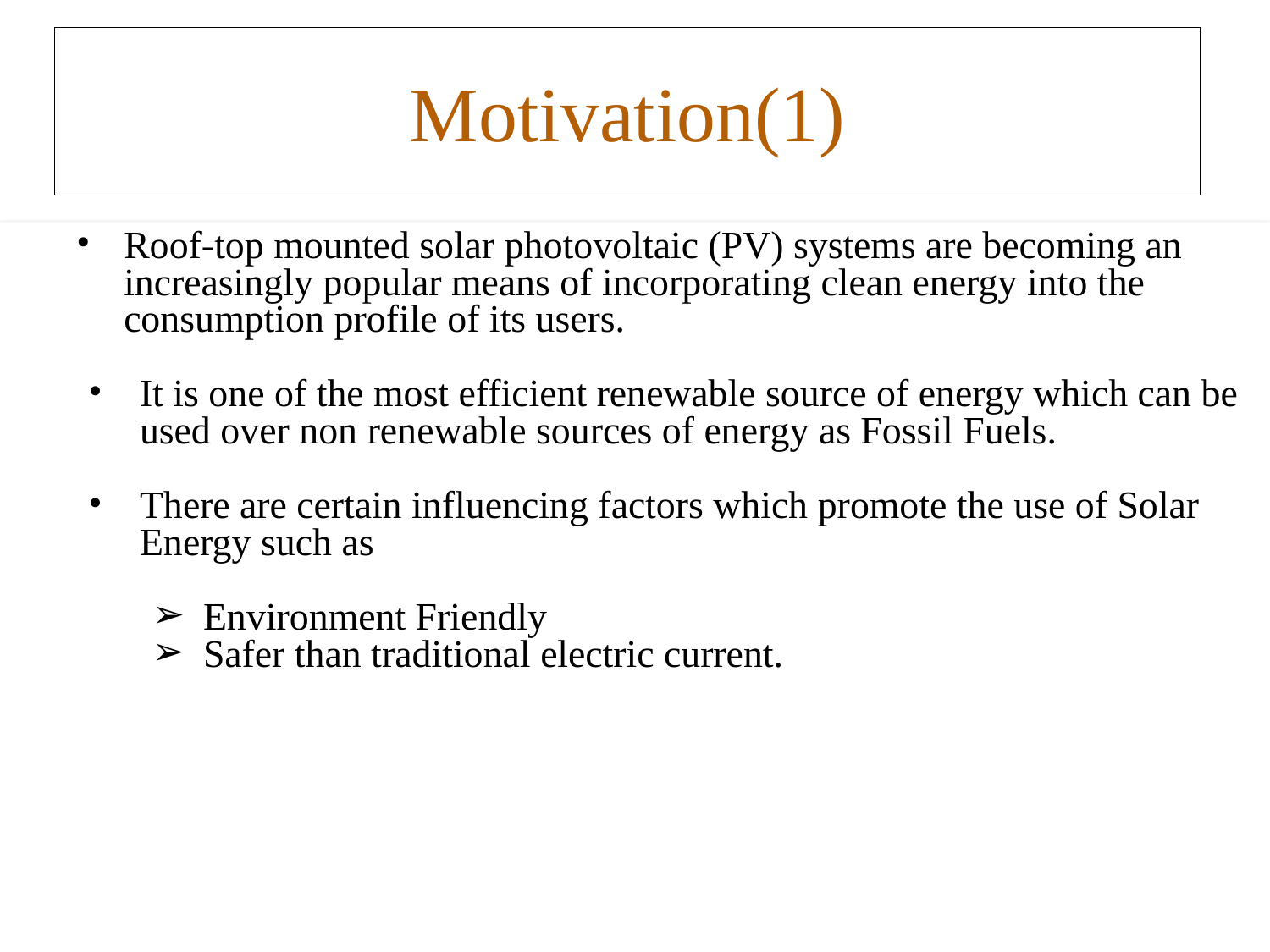

# Motivation(1)
Roof-top mounted solar photovoltaic (PV) systems are becoming an increasingly popular means of incorporating clean energy into the consumption profile of its users.

It is one of the most efficient renewable source of energy which can be used over non renewable sources of energy as Fossil Fuels.

There are certain influencing factors which promote the use of Solar Energy such as

Environment Friendly
Safer than traditional electric current.